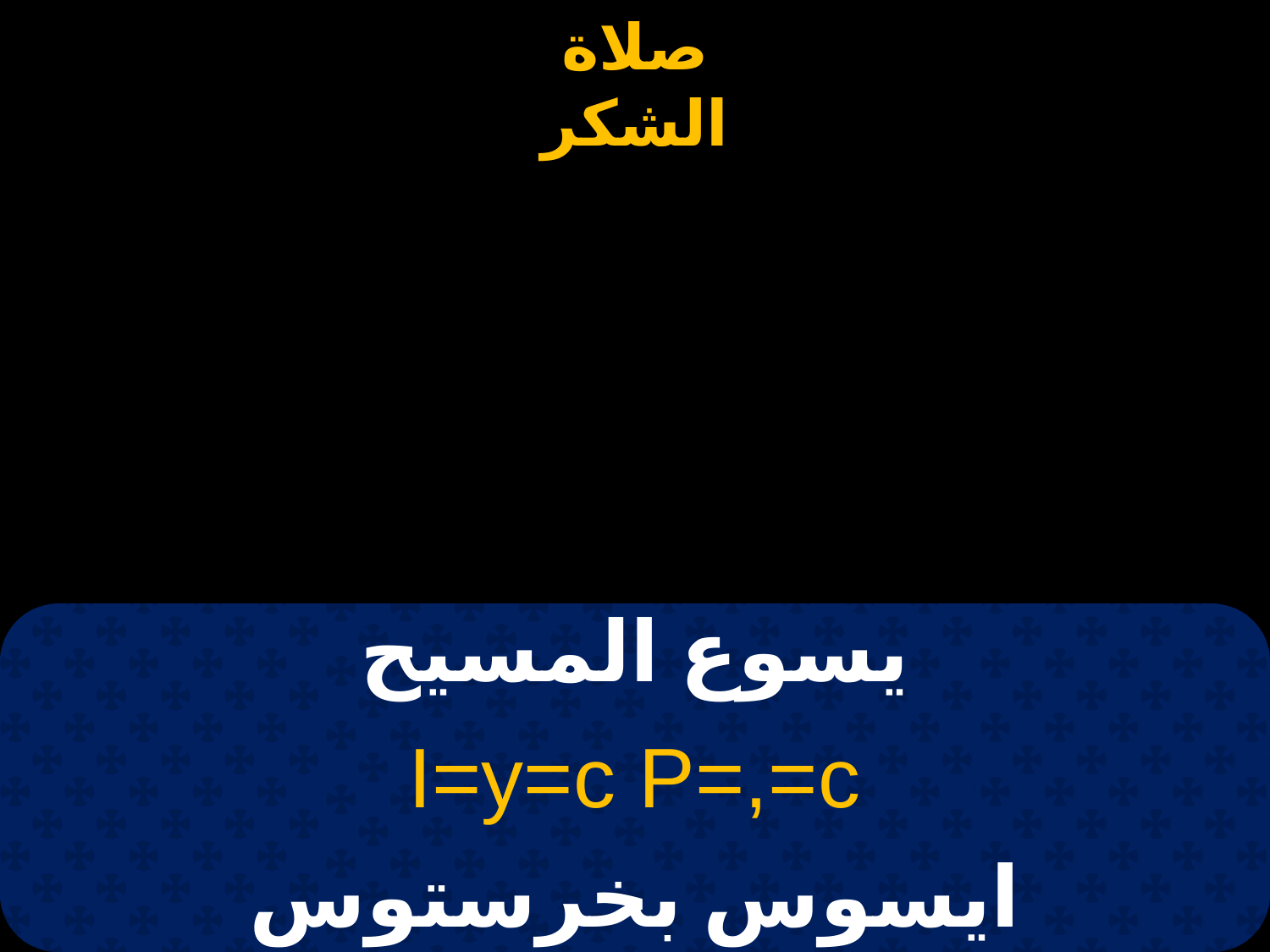

# يسوع المسيح
I=y=c P=,=c
ايسوس بخرستوس